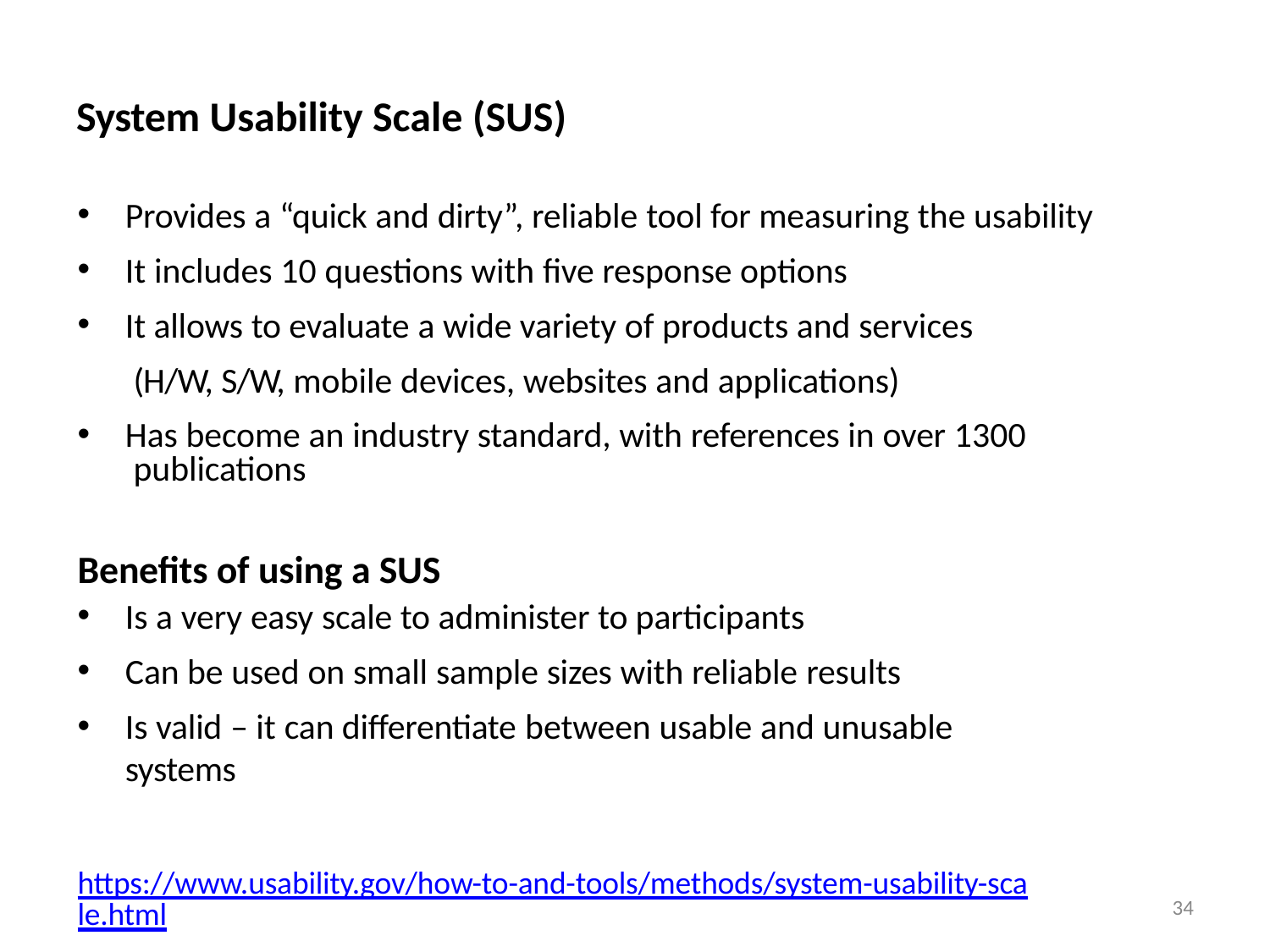

# System Usability Scale (SUS)
Provides a “quick and dirty”, reliable tool for measuring the usability
It includes 10 questions with five response options
It allows to evaluate a wide variety of products and services  (H/W, S/W, mobile devices, websites and applications)
Has become an industry standard, with references in over 1300  publications

Benefits of using a SUS
Is a very easy scale to administer to participants
Can be used on small sample sizes with reliable results
Is valid – it can differentiate between usable and unusable systems

https://www.usability.gov/how-to-and-tools/methods/system-usability-scale.html
34